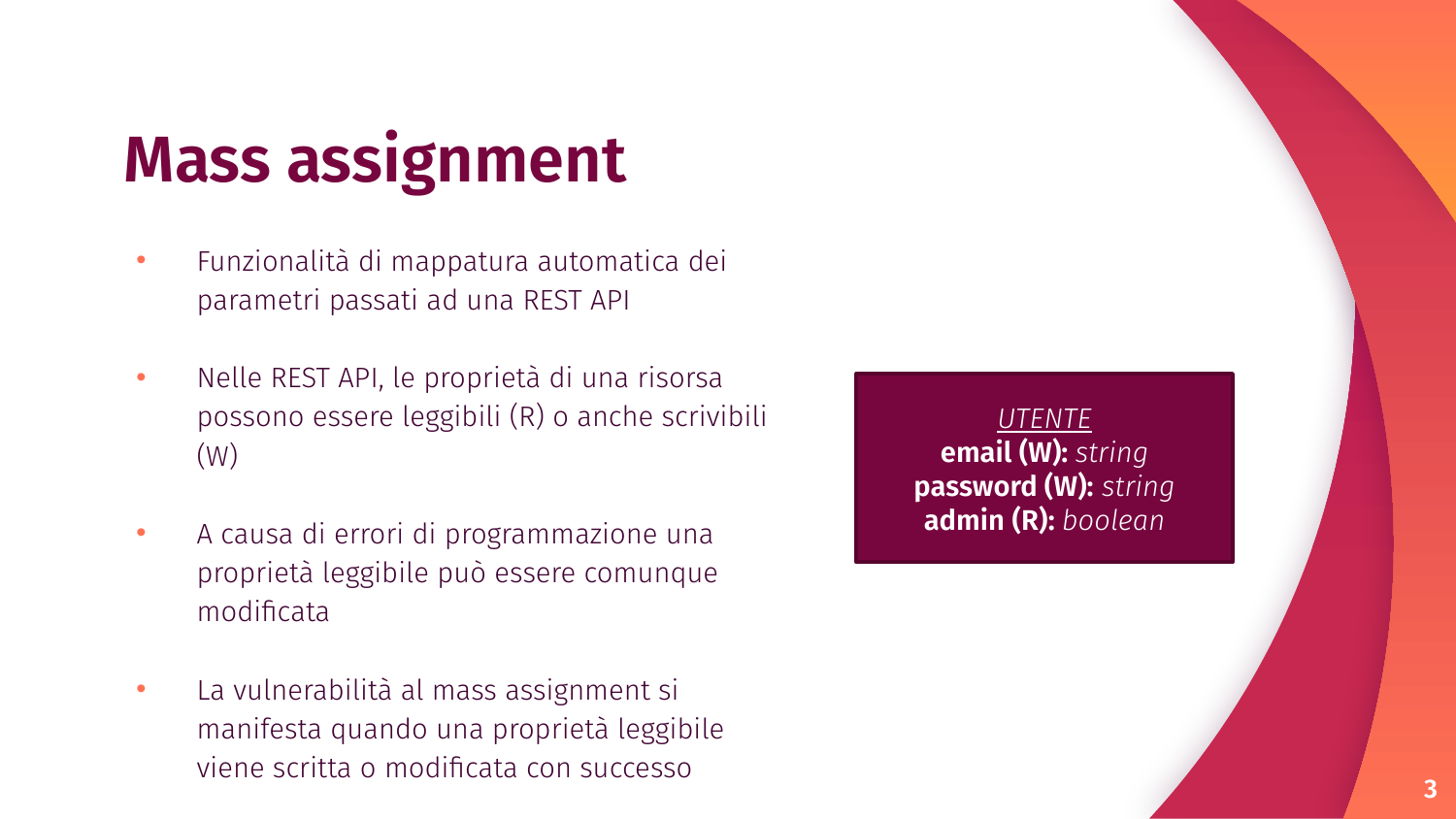

# Mass assignment
Funzionalità di mappatura automatica dei parametri passati ad una REST API

Nelle REST API, le proprietà di una risorsa possono essere leggibili (R) o anche scrivibili (W)
A causa di errori di programmazione una proprietà leggibile può essere comunque modificata
La vulnerabilità al mass assignment si manifesta quando una proprietà leggibile viene scritta o modificata con successo
UTENTE
email (W): string
password (W): string
admin (R): boolean
3